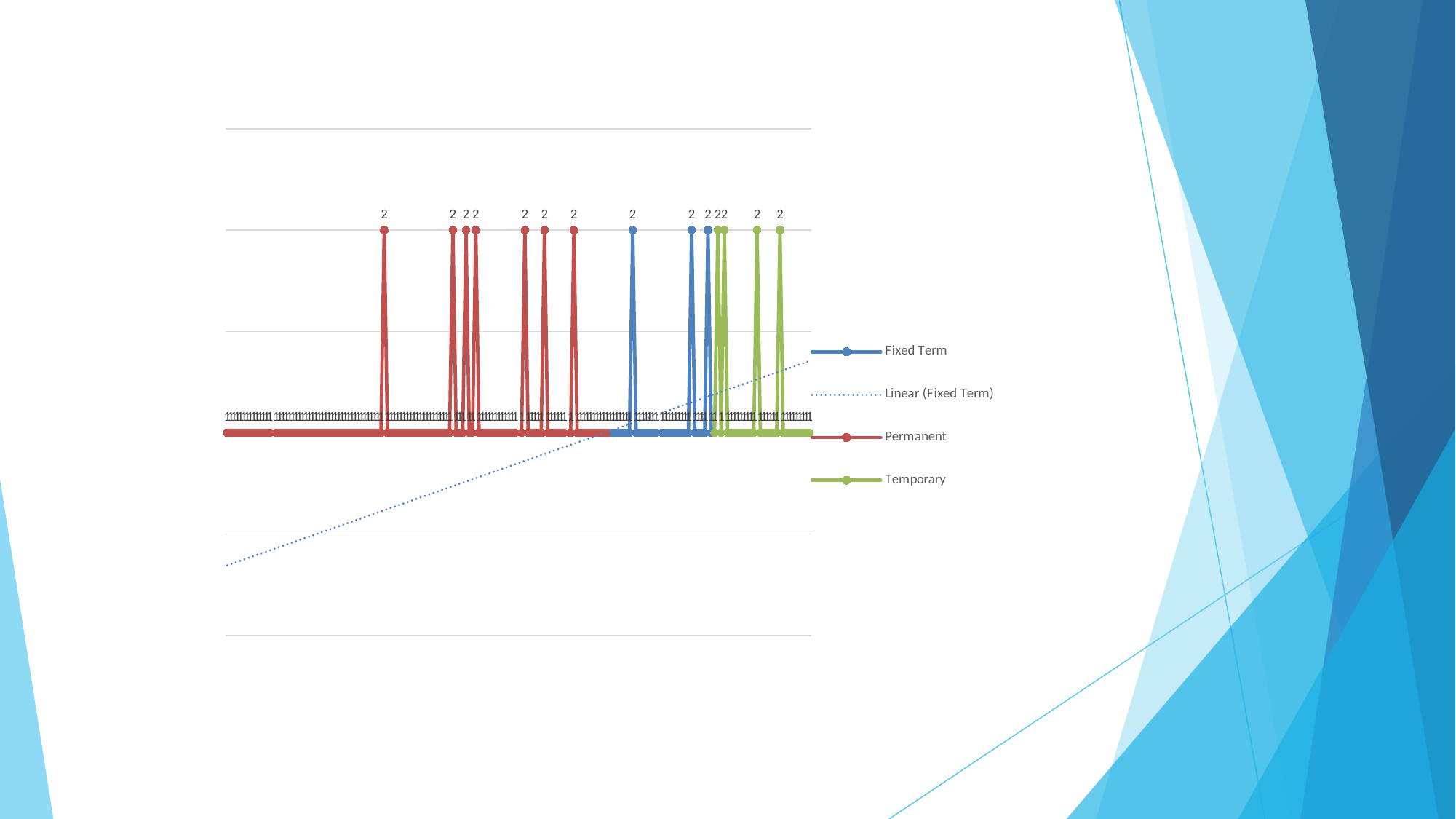

### Chart

| Category | Fixed Term | Permanent | Temporary |
|---|---|---|---|
| Female | None | 1.0 | None |
| Male | None | 1.0 | None |
| Female | None | 1.0 | None |
| Female | None | 1.0 | None |
| Female | None | 1.0 | None |
| Female | None | 1.0 | None |
| Male | None | 1.0 | None |
| Male | None | 1.0 | None |
| Female | None | 1.0 | None |
| Male | None | 1.0 | None |
| Male | None | 1.0 | None |
| Female | None | 1.0 | None |
| Male | None | 1.0 | None |
| Female | None | 1.0 | None |
| Male | None | None | None |
| Male | None | 1.0 | None |
| Male | None | 1.0 | None |
| Female | None | 1.0 | None |
| Female | None | 1.0 | None |
| Male | None | 1.0 | None |
| Female | None | 1.0 | None |
| Male | None | 1.0 | None |
| Female | None | 1.0 | None |
| Female | None | 1.0 | None |
| Male | None | 1.0 | None |
| Female | None | 1.0 | None |
| Male | None | 1.0 | None |
| Female | None | 1.0 | None |
| Female | None | 1.0 | None |
| Male | None | 1.0 | None |
| Male | None | 1.0 | None |
| Female | None | 1.0 | None |
| Male | None | 1.0 | None |
| Male | None | 1.0 | None |
| Female | None | 1.0 | None |
| Female | None | 1.0 | None |
| Female | None | 1.0 | None |
| (blank) | None | 1.0 | None |
| Female | None | 1.0 | None |
| Male | None | 1.0 | None |
| Female | None | 1.0 | None |
| Male | None | 1.0 | None |
| Male | None | 1.0 | None |
| Female | None | 1.0 | None |
| Female | None | 1.0 | None |
| Male | None | 1.0 | None |
| Male | None | 1.0 | None |
| Female | None | 1.0 | None |
| Female | None | 2.0 | None |
| Female | None | 1.0 | None |
| Male | None | 1.0 | None |
| Male | None | 1.0 | None |
| Female | None | 1.0 | None |
| Male | None | 1.0 | None |
| Female | None | 1.0 | None |
| Male | None | 1.0 | None |
| Male | None | 1.0 | None |
| Male | None | 1.0 | None |
| Male | None | 1.0 | None |
| Male | None | 1.0 | None |
| Female | None | 1.0 | None |
| Female | None | 1.0 | None |
| Male | None | 1.0 | None |
| Male | None | 1.0 | None |
| Female | None | 1.0 | None |
| Female | None | 1.0 | None |
| Male | None | 1.0 | None |
| Male | None | 1.0 | None |
| Male | None | 1.0 | None |
| Male | None | 2.0 | None |
| Male | None | 1.0 | None |
| Female | None | 1.0 | None |
| Female | None | 1.0 | None |
| Female | None | 2.0 | None |
| Male | None | 1.0 | None |
| Female | None | 1.0 | None |
| Female | None | 2.0 | None |
| Female | None | 1.0 | None |
| (blank) | None | 1.0 | None |
| Female | None | 1.0 | None |
| Female | None | 1.0 | None |
| Male | None | 1.0 | None |
| Male | None | 1.0 | None |
| Male | None | 1.0 | None |
| Male | None | 1.0 | None |
| Female | None | 1.0 | None |
| Male | None | 1.0 | None |
| Female | None | 1.0 | None |
| Female | None | 1.0 | None |
| Female | None | None | None |
| Female | None | 1.0 | None |
| Female | None | 2.0 | None |
| Female | None | 1.0 | None |
| Male | None | 1.0 | None |
| Female | None | 1.0 | None |
| Female | None | 1.0 | None |
| Female | None | 1.0 | None |
| Male | None | 2.0 | None |
| Female | None | 1.0 | None |
| Male | None | 1.0 | None |
| Male | None | 1.0 | None |
| Male | None | 1.0 | None |
| Female | None | 1.0 | None |
| Male | None | 1.0 | None |
| Female | None | None | None |
| Male | None | 1.0 | None |
| Male | None | 2.0 | None |
| Male | None | 1.0 | None |
| (blank) | None | 1.0 | None |
| Female | None | 1.0 | None |
| Male | None | 1.0 | None |
| Male | None | 1.0 | None |
| Female | None | 1.0 | None |
| Female | None | 1.0 | None |
| Female | None | 1.0 | None |
| Female | None | 1.0 | None |
| Female | None | 1.0 | None |
| Male | 1.0 | None | None |
| Male | 1.0 | None | None |
| Female | 1.0 | None | None |
| Male | 1.0 | None | None |
| Male | 1.0 | None | None |
| Male | 1.0 | None | None |
| Female | 1.0 | None | None |
| Male | 2.0 | None | None |
| Female | 1.0 | None | None |
| Male | 1.0 | None | None |
| Female | 1.0 | None | None |
| Female | 1.0 | None | None |
| (blank) | 1.0 | None | None |
| Male | 1.0 | None | None |
| Female | 1.0 | None | None |
| Male | None | None | None |
| Male | 1.0 | None | None |
| Female | 1.0 | None | None |
| Female | 1.0 | None | None |
| Male | 1.0 | None | None |
| Male | 1.0 | None | None |
| Male | 1.0 | None | None |
| Female | 1.0 | None | None |
| Female | 1.0 | None | None |
| Female | 1.0 | None | None |
| Female | 2.0 | None | None |
| Female | 1.0 | None | None |
| Male | 1.0 | None | None |
| Female | 1.0 | None | None |
| Female | 1.0 | None | None |
| Male | 2.0 | None | None |
| Female | 1.0 | None | None |
| Female | None | None | 1.0 |
| Male | None | None | 2.0 |
| Female | None | None | 1.0 |
| Female | None | None | 2.0 |
| Male | None | None | 1.0 |
| Male | None | None | 1.0 |
| Female | None | None | 1.0 |
| Male | None | None | 1.0 |
| Male | None | None | 1.0 |
| Male | None | None | 1.0 |
| Male | None | None | 1.0 |
| Male | None | None | 1.0 |
| Male | None | None | 1.0 |
| Male | None | None | 2.0 |
| Male | None | None | 1.0 |
| Female | None | None | 1.0 |
| (blank) | None | None | 1.0 |
| Male | None | None | 1.0 |
| Female | None | None | 1.0 |
| Male | None | None | 1.0 |
| Male | None | None | 2.0 |
| Female | None | None | 1.0 |
| (blank) | None | None | 1.0 |
| Male | None | None | 1.0 |
| Female | None | None | 1.0 |
| Female | None | None | 1.0 |
| Female | None | None | 1.0 |
| Male | None | None | 1.0 |
| Female | None | None | 1.0 |
| Male | None | None | 1.0 |